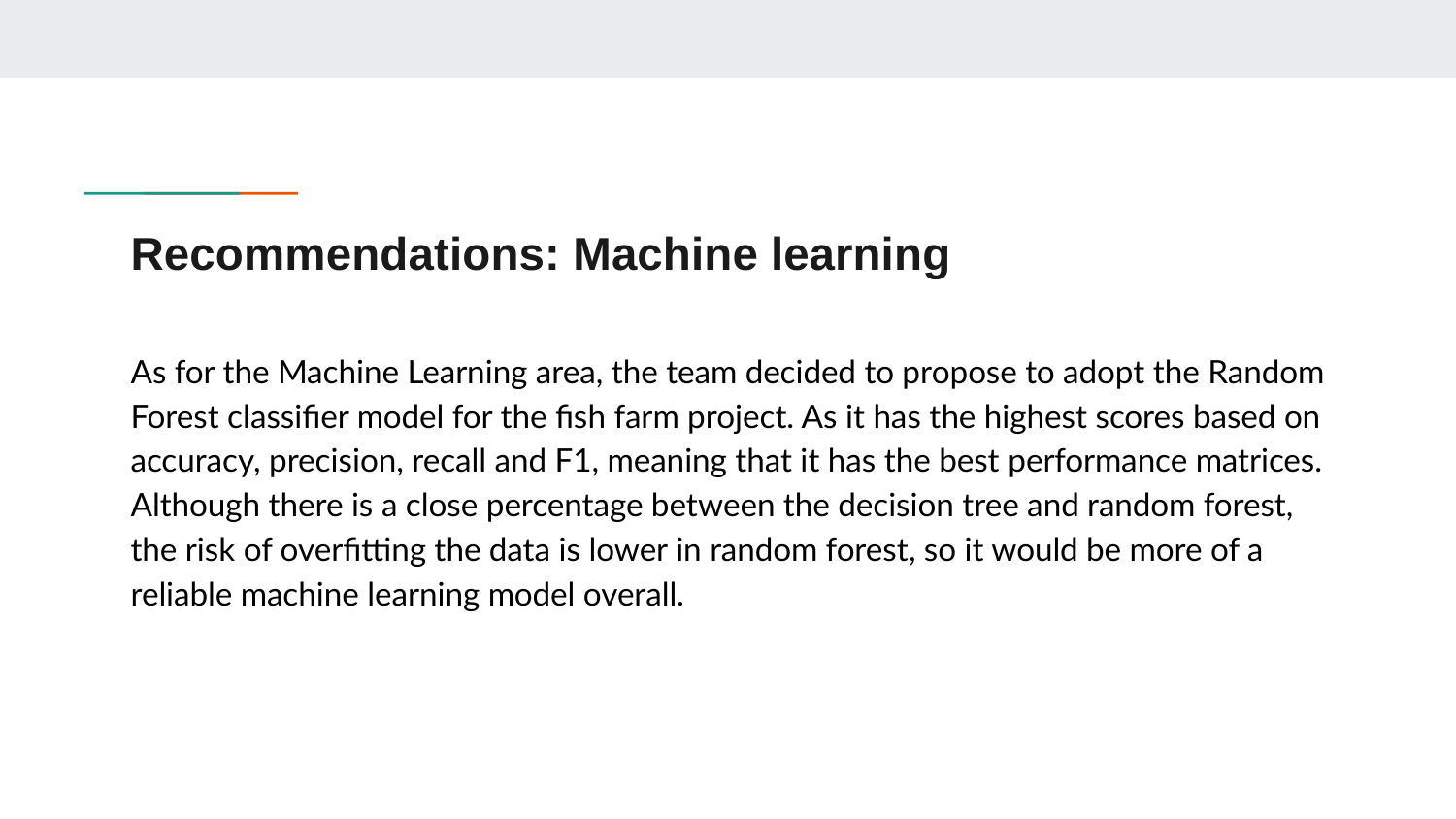

# Recommendations: Machine learning
As for the Machine Learning area, the team decided to propose to adopt the Random Forest classifier model for the fish farm project. As it has the highest scores based on accuracy, precision, recall and F1, meaning that it has the best performance matrices. Although there is a close percentage between the decision tree and random forest, the risk of overfitting the data is lower in random forest, so it would be more of a reliable machine learning model overall.